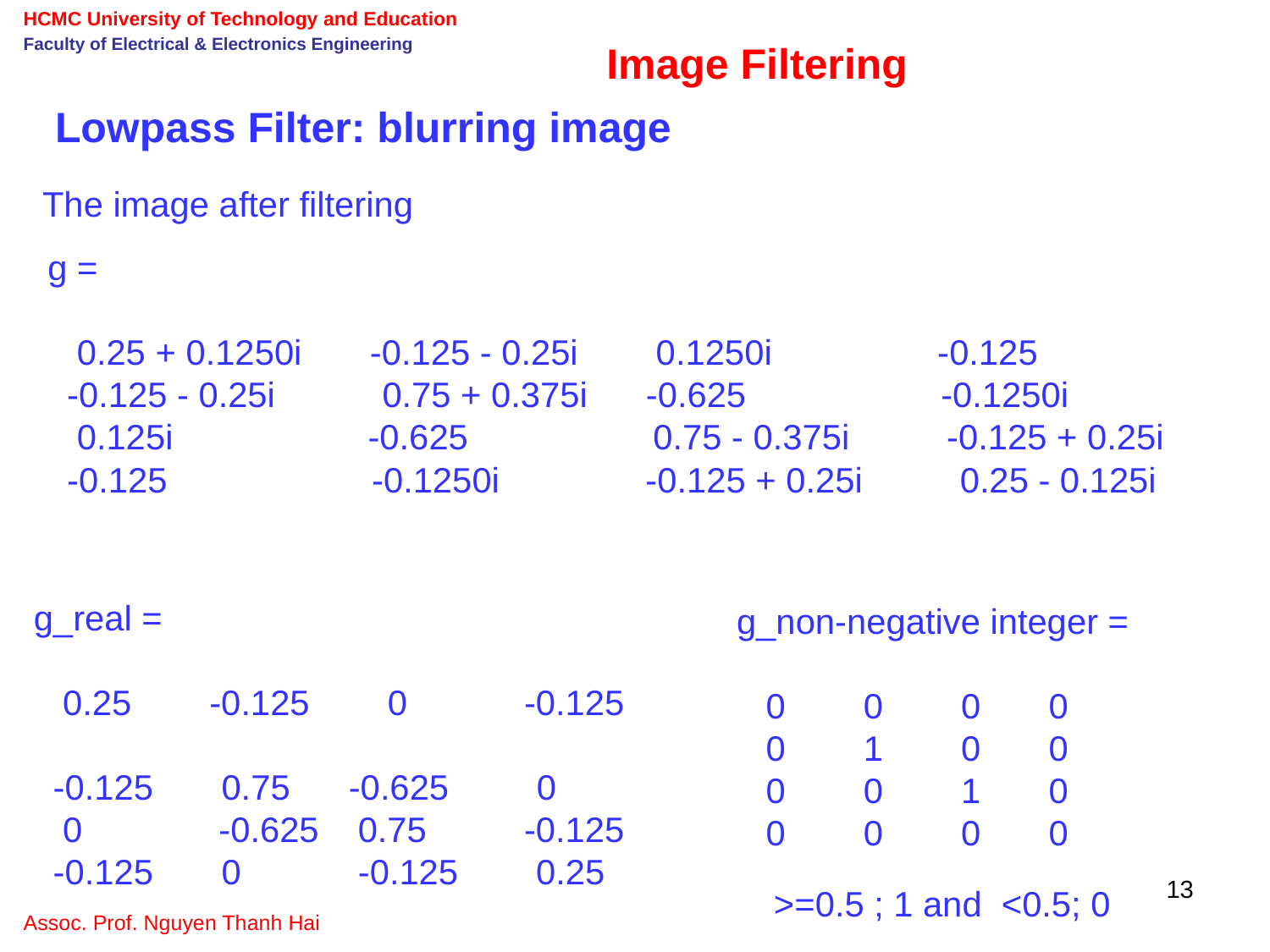

Image Filtering
Lowpass Filter: blurring image
The image after filtering
g =

   0.25 + 0.1250i       -0.125 - 0.25i        0.1250i                 -0.125
  -0.125 - 0.25i           0.75 + 0.375i      -0.625                    -0.1250i
   0.125i                    -0.625                   0.75 - 0.375i          -0.125 + 0.25i
  -0.125                     -0.1250i               -0.125 + 0.25i          0.25 - 0.125i
g_real =

   0.25        -0.125        0            -0.125
  -0.125       0.75      -0.625         0
   0              -0.625    0.75          -0.125
  -0.125       0            -0.125        0.25
g_non-negative integer =

   0        0        0       0
   0        1        0       0
   0        0        1       0
   0        0        0       0
13
>=0.5 ; 1 and  <0.5; 0